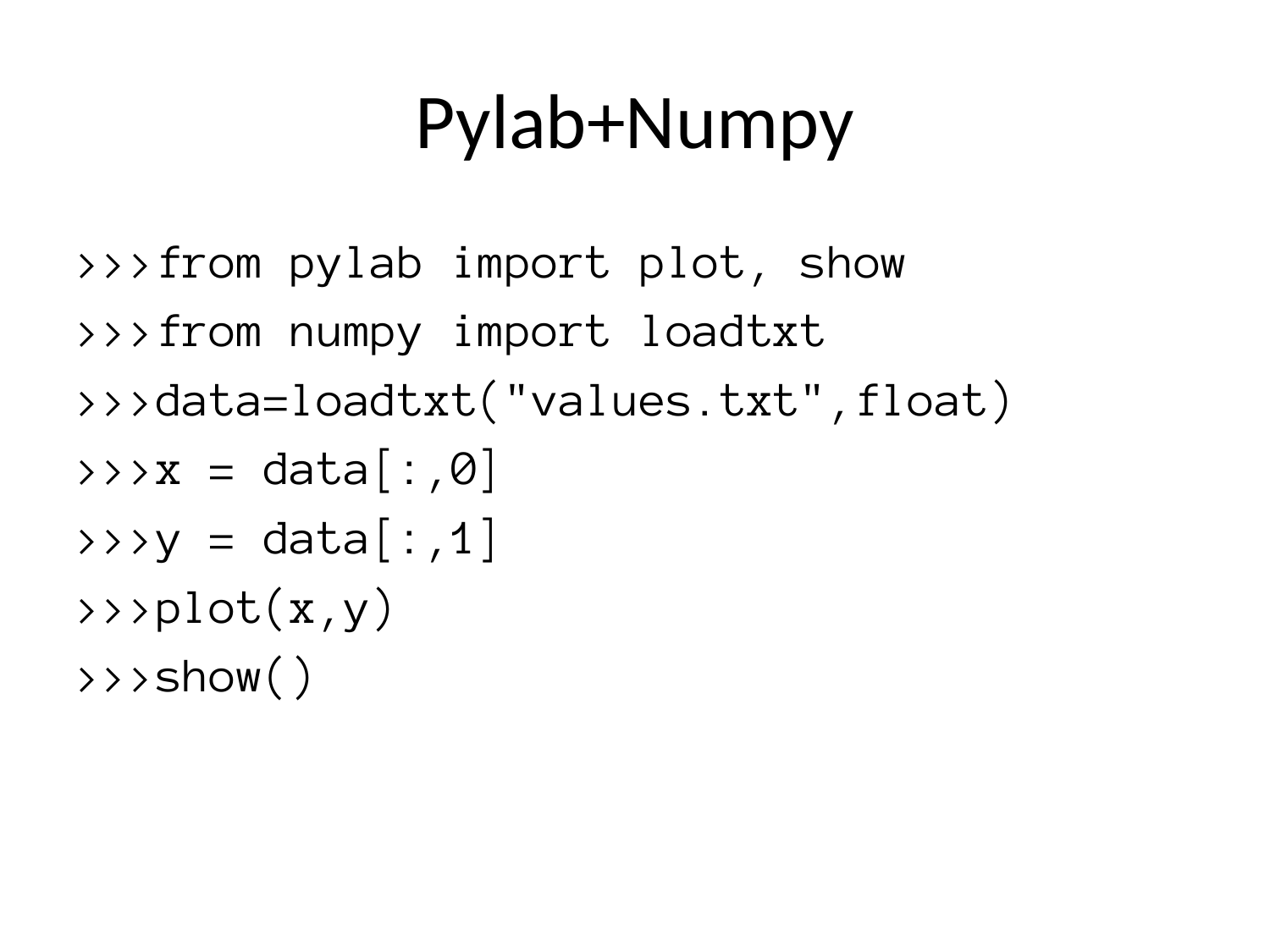

# Pylab+Numpy
>>>from pylab import plot, show
>>>from numpy import loadtxt
>>>data=loadtxt("values.txt",float)
>>>x = data[:,0]
>>>y = data[:,1]
>>>plot(x,y)
>>>show()